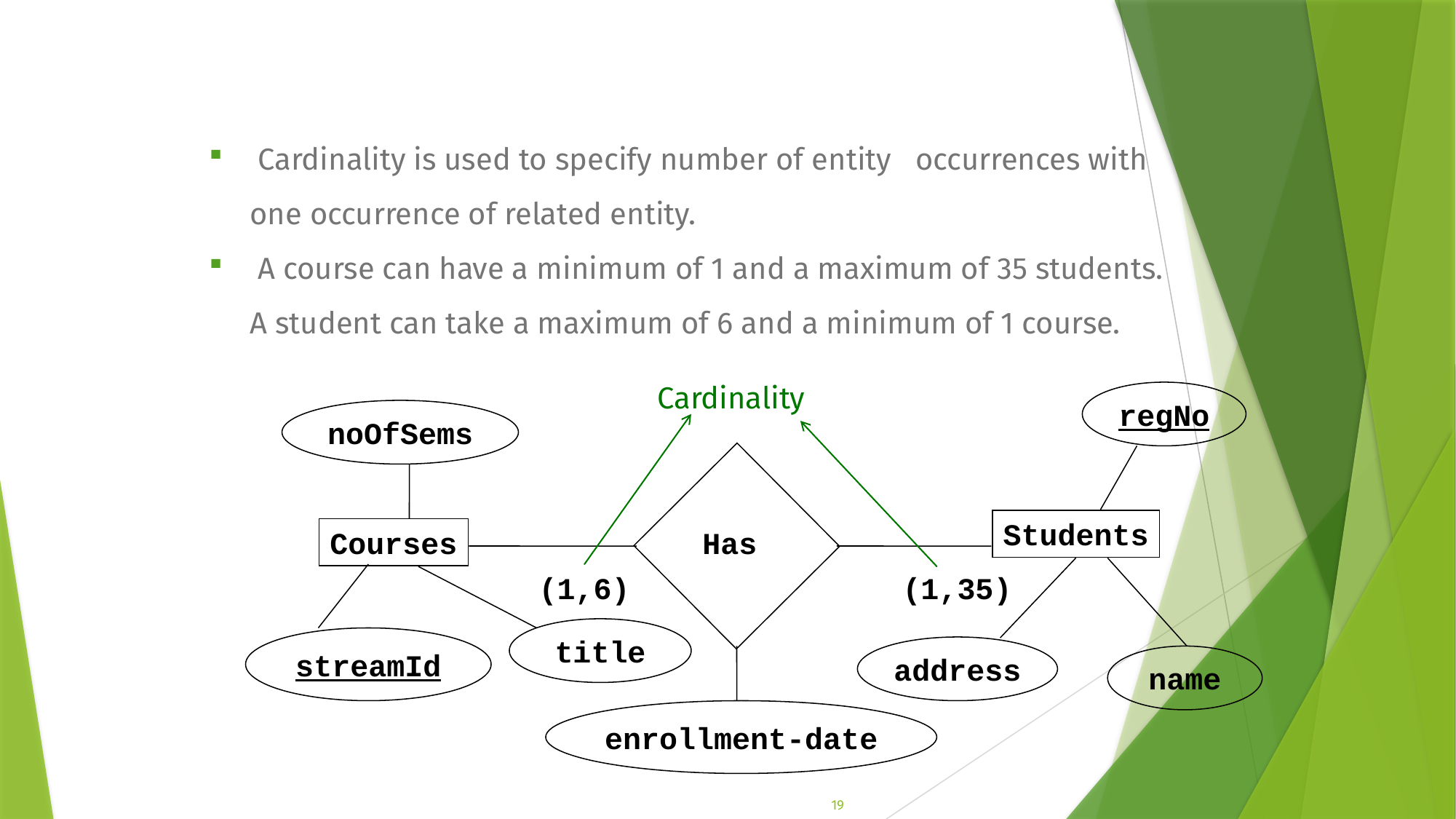

Cardinality
 Cardinality is used to specify number of entity   occurrences with one occurrence of related entity.
 A course can have a minimum of 1 and a maximum of 35 students. A student can take a maximum of 6 and a minimum of 1 course.
Cardinality
regNo
noOfSems

Students
Courses
Has

(1,6)
(1,35)

title
streamId
address

name
enrollment-date
19